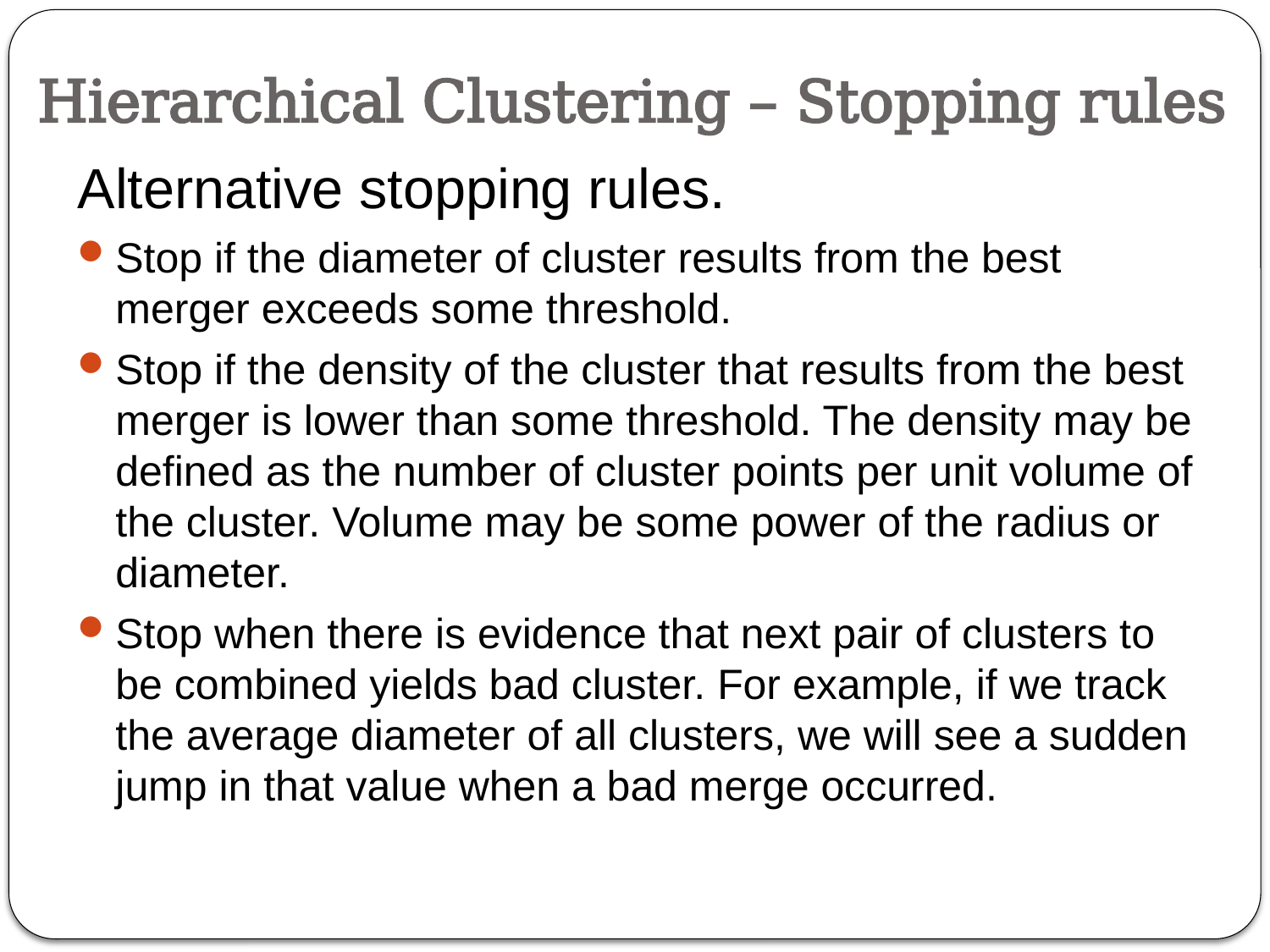

# Hierarchical Clustering – Stopping rules
Alternative stopping rules.
Stop if the diameter of cluster results from the best merger exceeds some threshold.
Stop if the density of the cluster that results from the best merger is lower than some threshold. The density may be defined as the number of cluster points per unit volume of the cluster. Volume may be some power of the radius or diameter.
Stop when there is evidence that next pair of clusters to be combined yields bad cluster. For example, if we track the average diameter of all clusters, we will see a sudden jump in that value when a bad merge occurred.